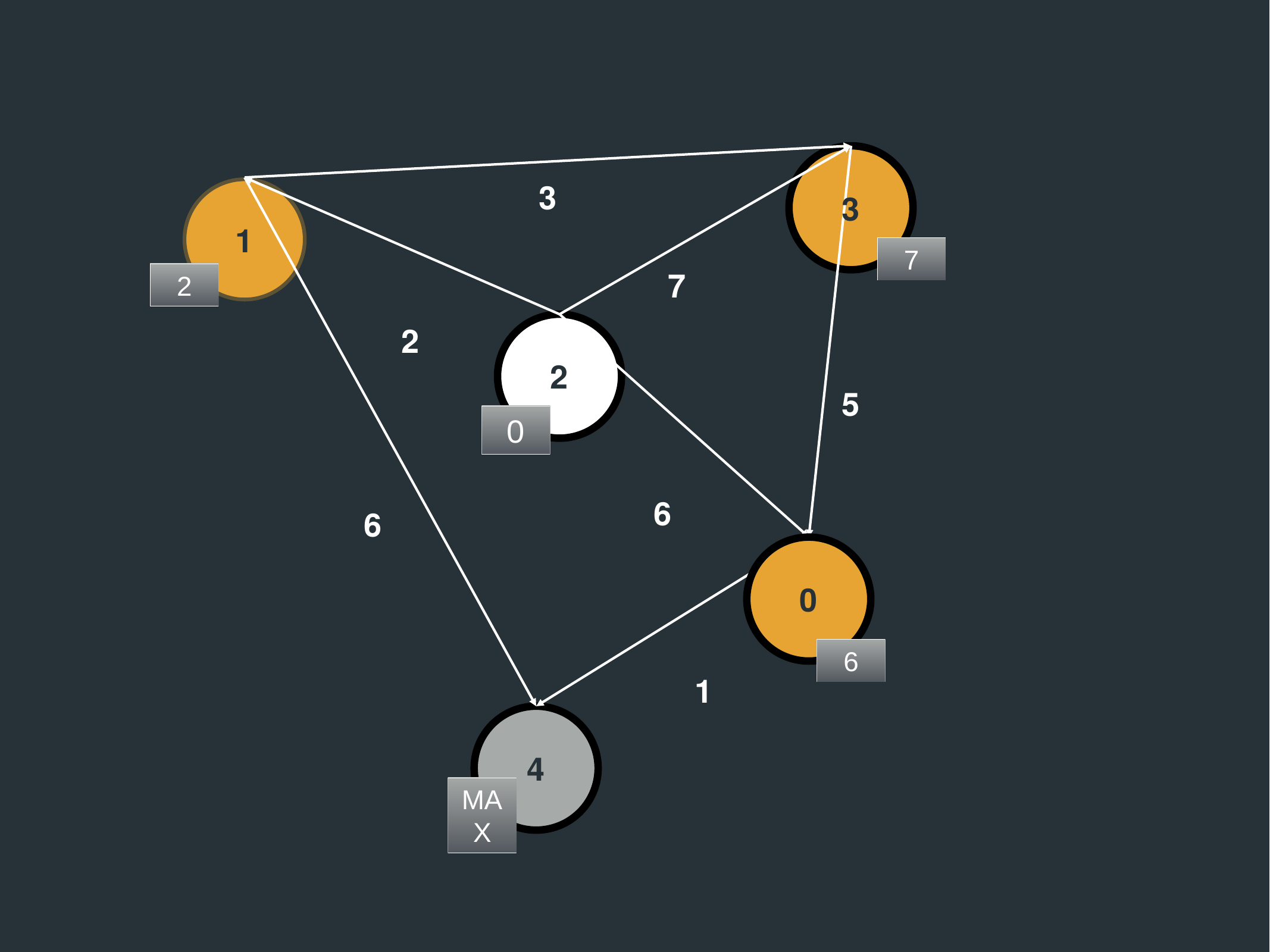

3

3
1
7
7
2

2
2
5
0
6
6
0
6
1

4
MAX